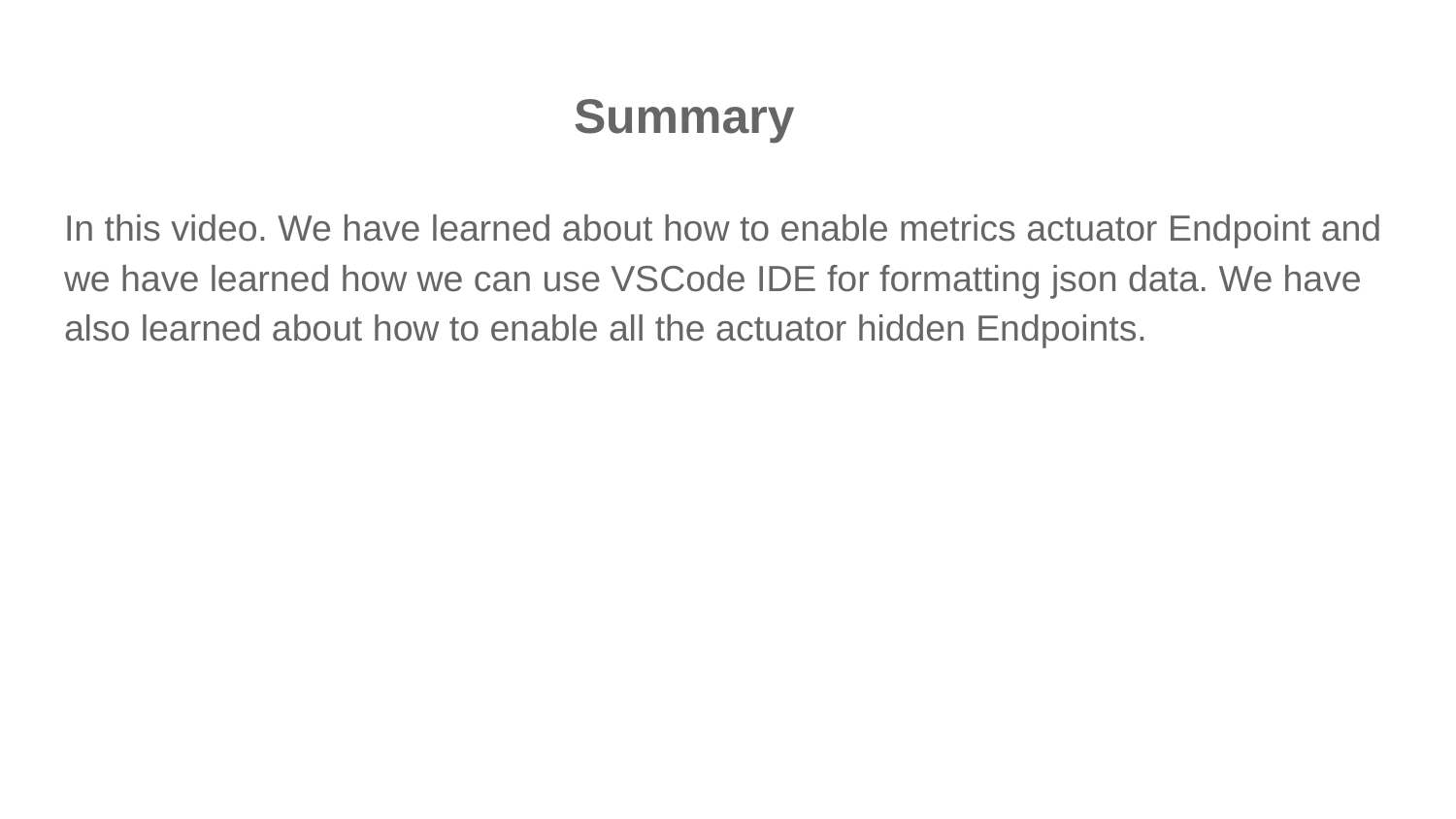

# Summary
In this video. We have learned about how to enable metrics actuator Endpoint and we have learned how we can use VSCode IDE for formatting json data. We have also learned about how to enable all the actuator hidden Endpoints.